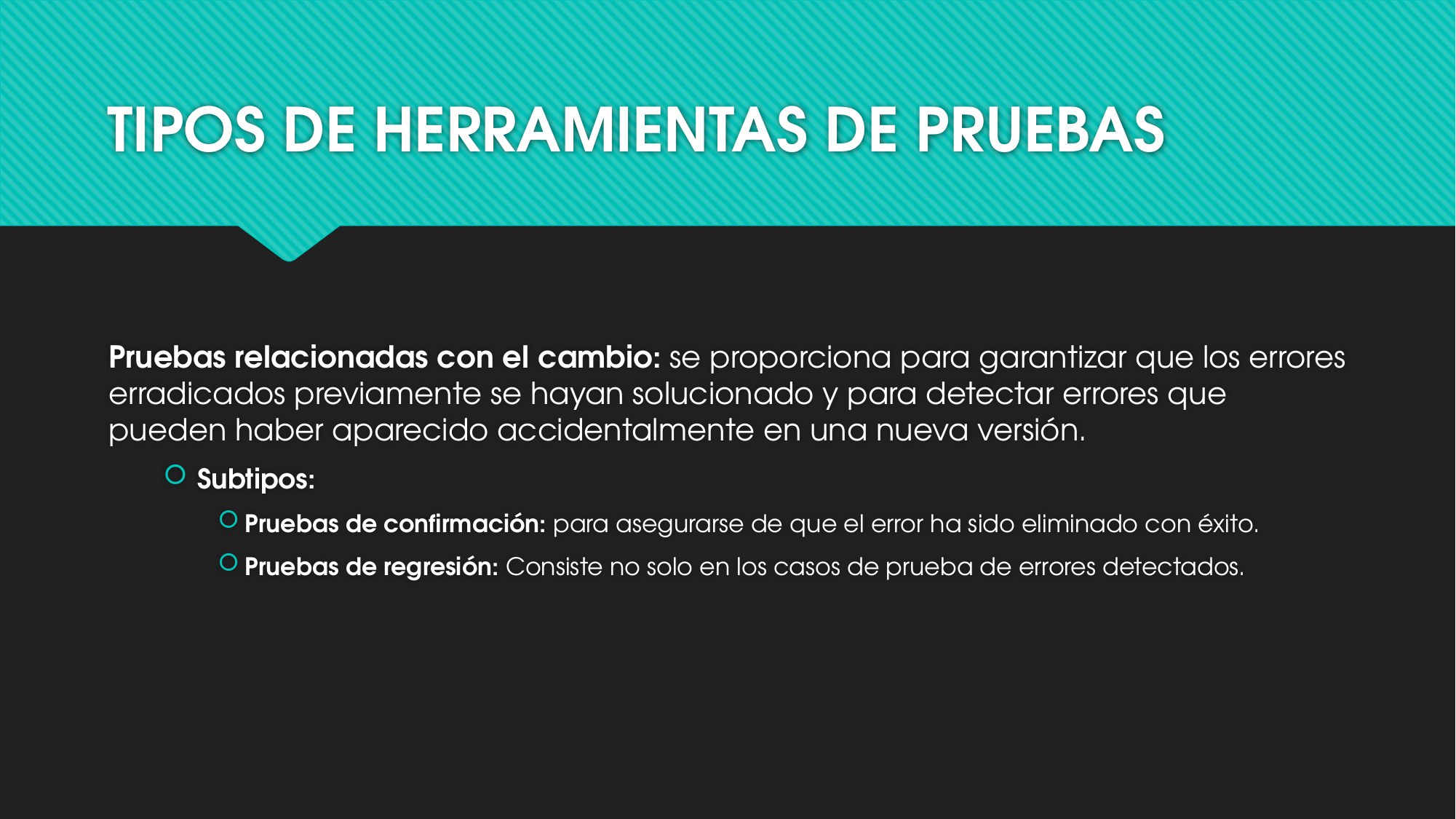

# TIPOS DE HERRAMIENTAS DE PRUEBAS
Pruebas relacionadas con el cambio: se proporciona para garantizar que los errores erradicados previamente se hayan solucionado y para detectar errores que pueden haber aparecido accidentalmente en una nueva versión.
Subtipos:
Pruebas de confirmación: para asegurarse de que el error ha sido eliminado con éxito.
Pruebas de regresión: Consiste no solo en los casos de prueba de errores detectados.